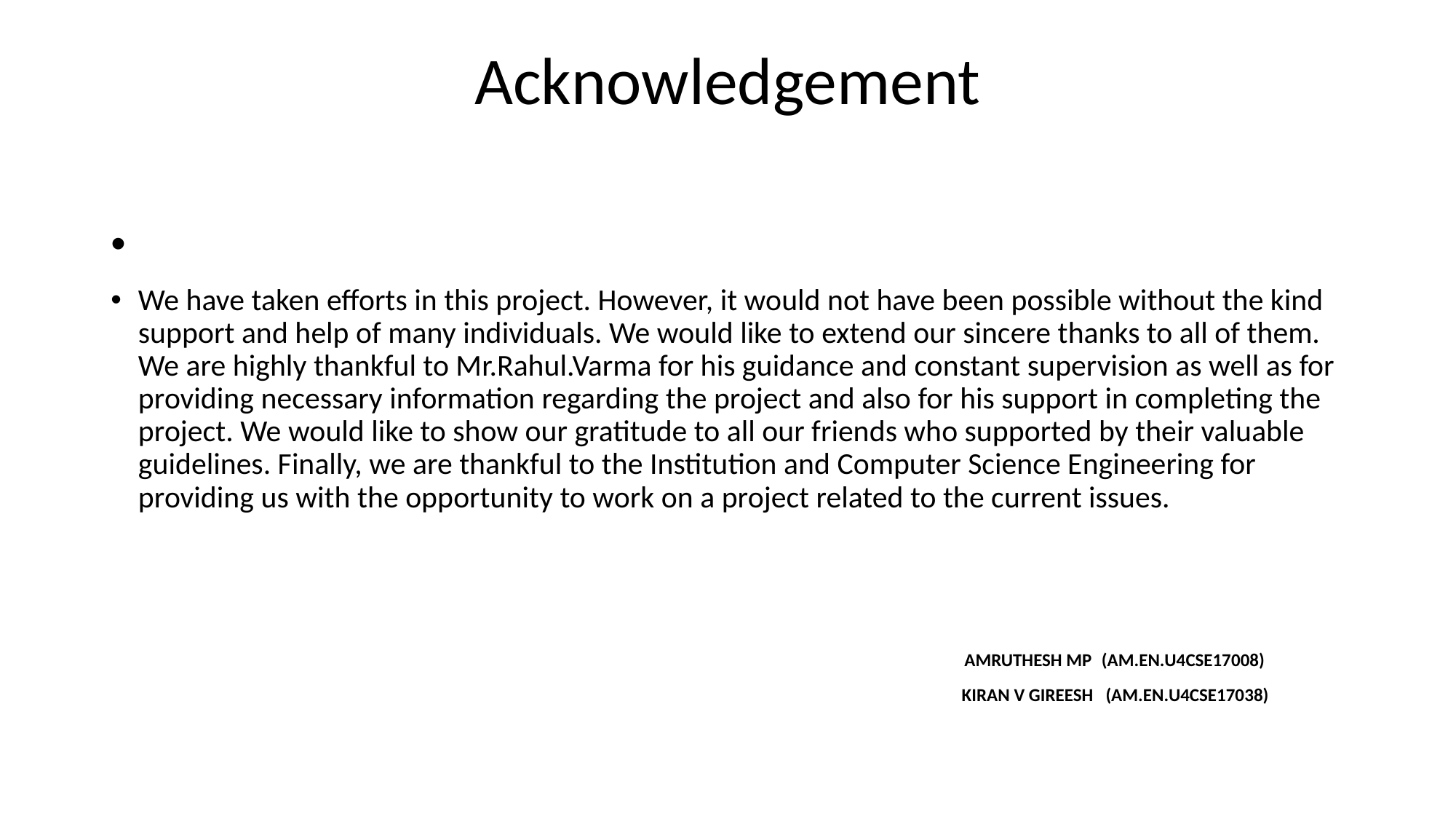

# Acknowledgement

We have taken efforts in this project. However, it would not have been possible without the kind support and help of many individuals. We would like to extend our sincere thanks to all of them. We are highly thankful to Mr.Rahul.Varma for his guidance and constant supervision as well as for providing necessary information regarding the project and also for his support in completing the project. We would like to show our gratitude to all our friends who supported by their valuable guidelines. Finally, we are thankful to the Institution and Computer Science Engineering for providing us with the opportunity to work on a project related to the current issues.

                                                                                                                                                                                                            AMRUTHESH MP	  (AM.EN.U4CSE17008)
				                                                                                                   KIRAN V GIREESH   (AM.EN.U4CSE17038)